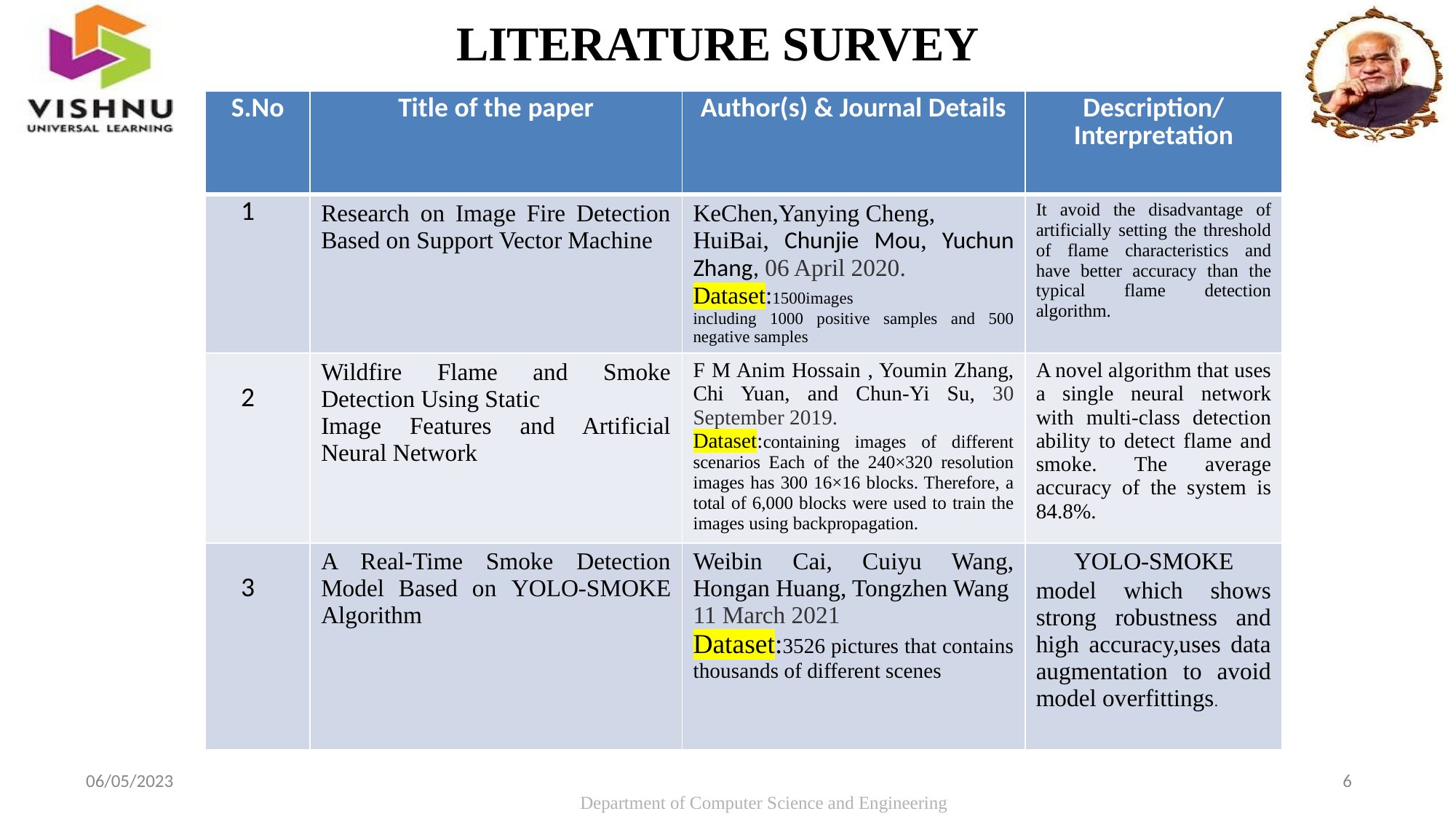

# LITERATURE SURVEY
| S.No | Title of the paper | Author(s) & Journal Details | Description/ Interpretation |
| --- | --- | --- | --- |
| 1 | Research on Image Fire Detection Based on Support Vector Machine | KeChen,Yanying Cheng, HuiBai, Chunjie Mou, Yuchun Zhang, 06 April 2020. Dataset:1500images including 1000 positive samples and 500 negative samples | It avoid the disadvantage of artificially setting the threshold of flame characteristics and have better accuracy than the typical flame detection algorithm. |
| 2 | Wildfire Flame and Smoke Detection Using Static Image Features and Artificial Neural Network | F M Anim Hossain , Youmin Zhang, Chi Yuan, and Chun-Yi Su, 30 September 2019. Dataset:containing images of different scenarios Each of the 240×320 resolution images has 300 16×16 blocks. Therefore, a total of 6,000 blocks were used to train the images using backpropagation. | A novel algorithm that uses a single neural network with multi-class detection ability to detect flame and smoke. The average accuracy of the system is 84.8%. |
| 3 | A Real-Time Smoke Detection Model Based on YOLO-SMOKE Algorithm | Weibin Cai, Cuiyu Wang, Hongan Huang, Tongzhen Wang 11 March 2021 Dataset:3526 pictures that contains thousands of different scenes | YOLO-SMOKE model which shows strong robustness and high accuracy,uses data augmentation to avoid model overfittings. |
|  |
| --- |
6
06/05/2023
Department of Computer Science and Engineering